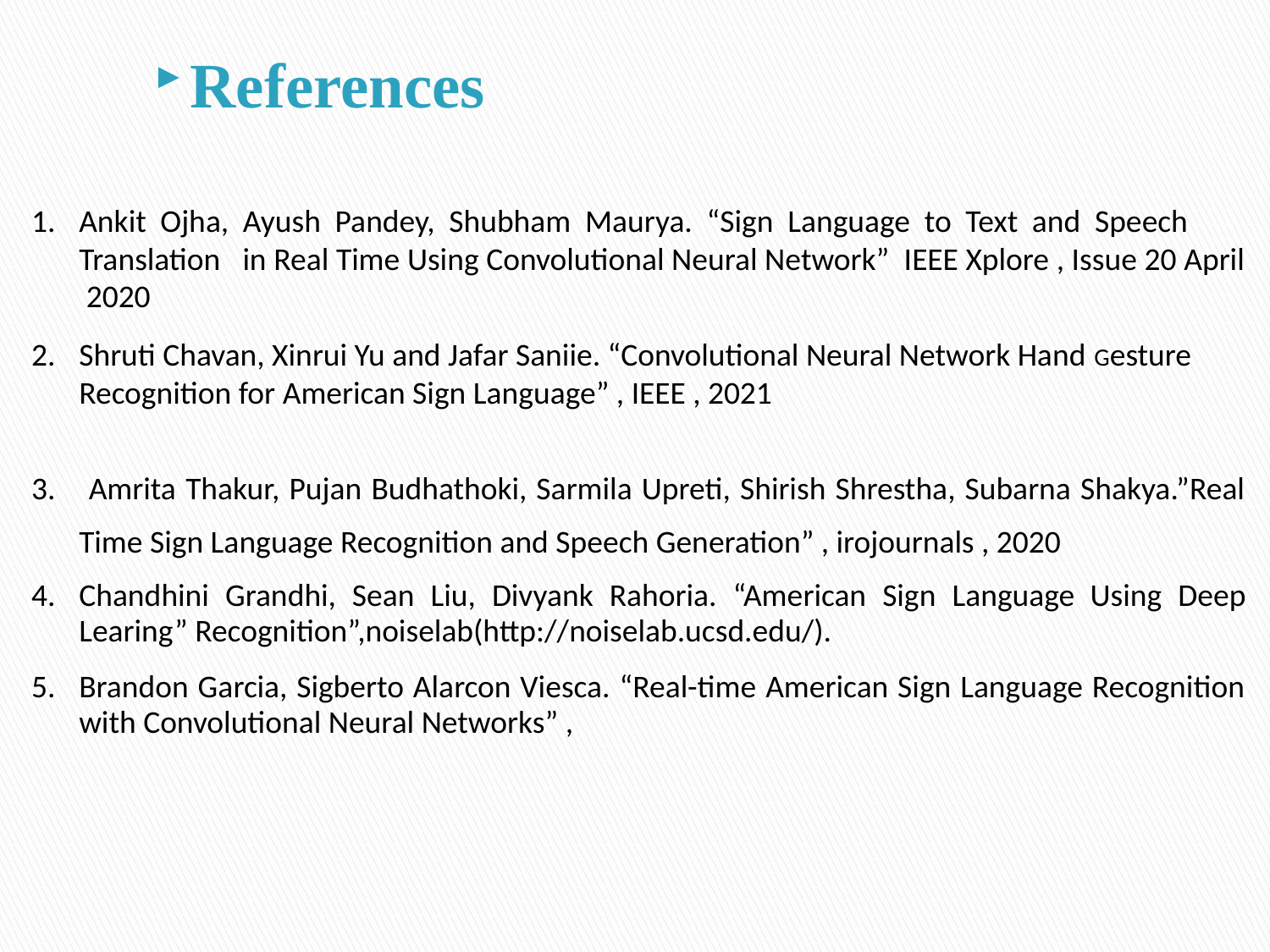

References
Ankit Ojha, Ayush Pandey, Shubham Maurya. “Sign Language to Text and Speech     Translation   in Real Time Using Convolutional Neural Network”  IEEE Xplore , Issue 20 April  2020
Shruti Chavan, Xinrui Yu and Jafar Saniie. “Convolutional Neural Network Hand Gesture Recognition for American Sign Language” , IEEE , 2021

 Amrita Thakur, Pujan Budhathoki, Sarmila Upreti, Shirish Shrestha, Subarna Shakya.”Real Time Sign Language Recognition and Speech Generation” , irojournals , 2020
Chandhini Grandhi, Sean Liu, Divyank Rahoria. “American Sign Language Using Deep Learing” Recognition”,noiselab(http://noiselab.ucsd.edu/).
Brandon Garcia, Sigberto Alarcon Viesca. “Real-time American Sign Language Recognition with Convolutional Neural Networks” ,